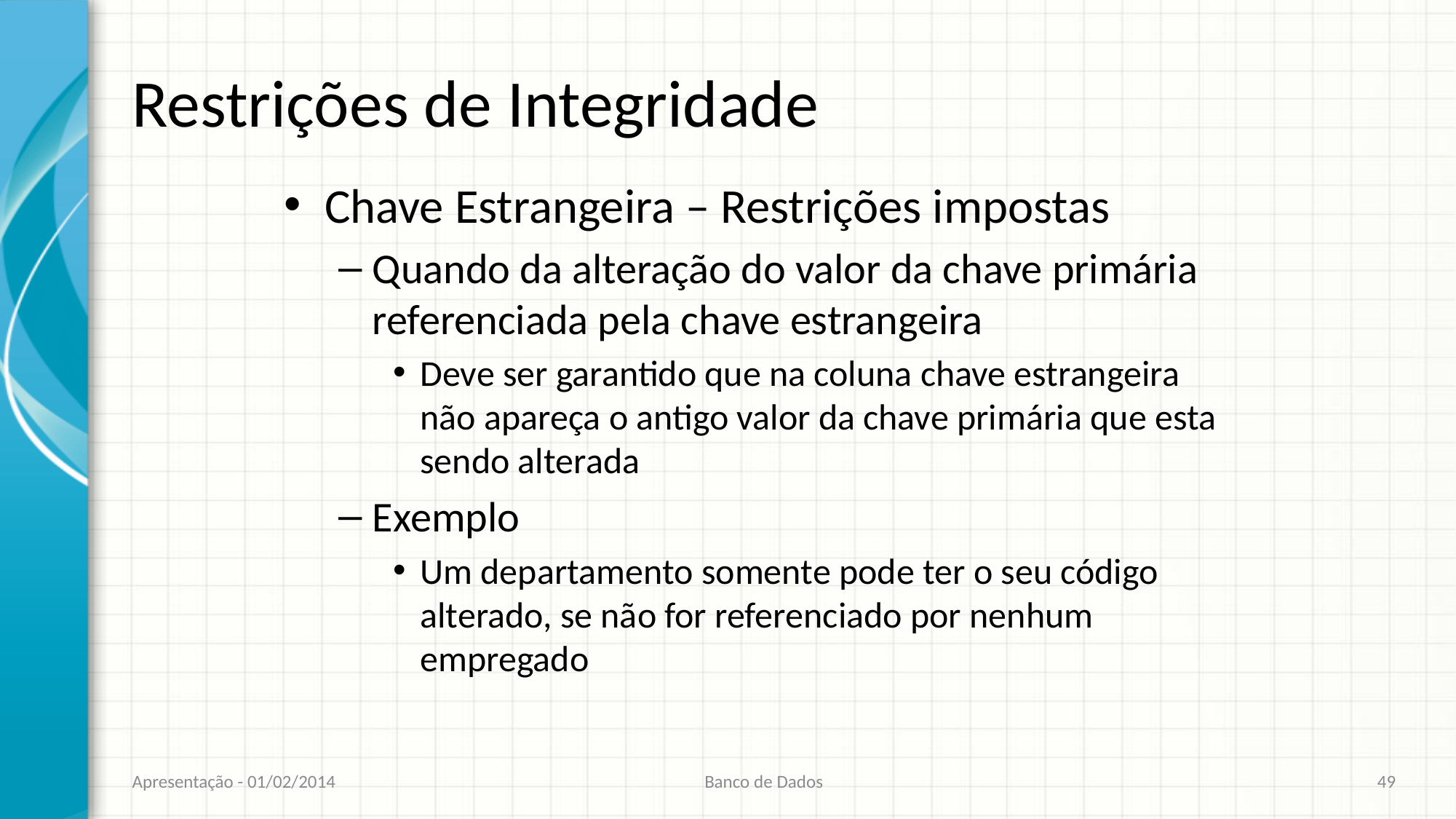

# Restrições de Integridade
Chave Estrangeira – Restrições impostas
Quando da alteração do valor da chave primária referenciada pela chave estrangeira
Deve ser garantido que na coluna chave estrangeira não apareça o antigo valor da chave primária que esta sendo alterada
Exemplo
Um departamento somente pode ter o seu código alterado, se não for referenciado por nenhum empregado

Apresentação - 01/02/2014
Banco de Dados
49